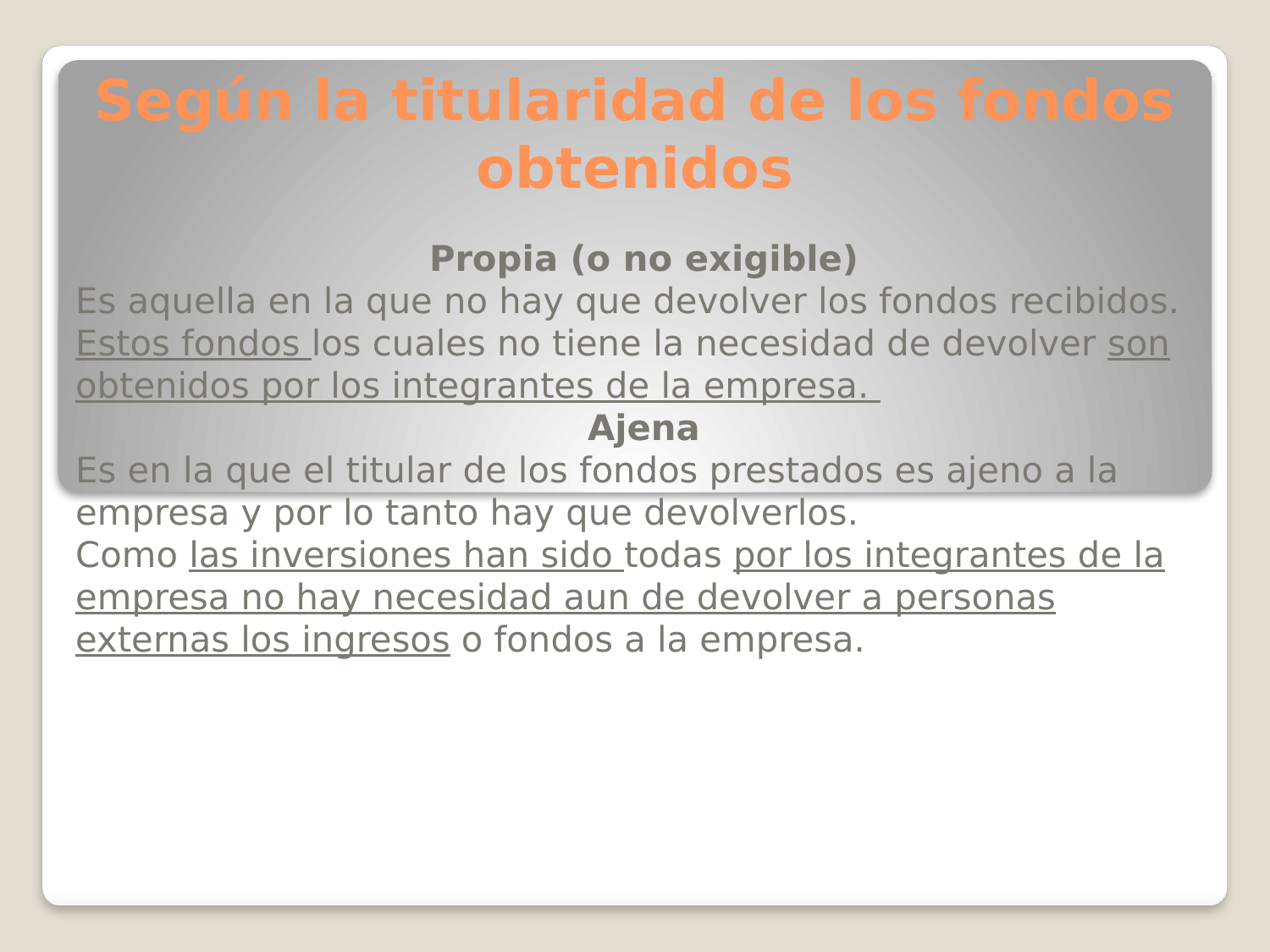

# Según la titularidad de los fondos obtenidos
Propia (o no exigible)
Es aquella en la que no hay que devolver los fondos recibidos.
Estos fondos los cuales no tiene la necesidad de devolver son obtenidos por los integrantes de la empresa.
Ajena
Es en la que el titular de los fondos prestados es ajeno a la empresa y por lo tanto hay que devolverlos.
Como las inversiones han sido todas por los integrantes de la empresa no hay necesidad aun de devolver a personas externas los ingresos o fondos a la empresa.